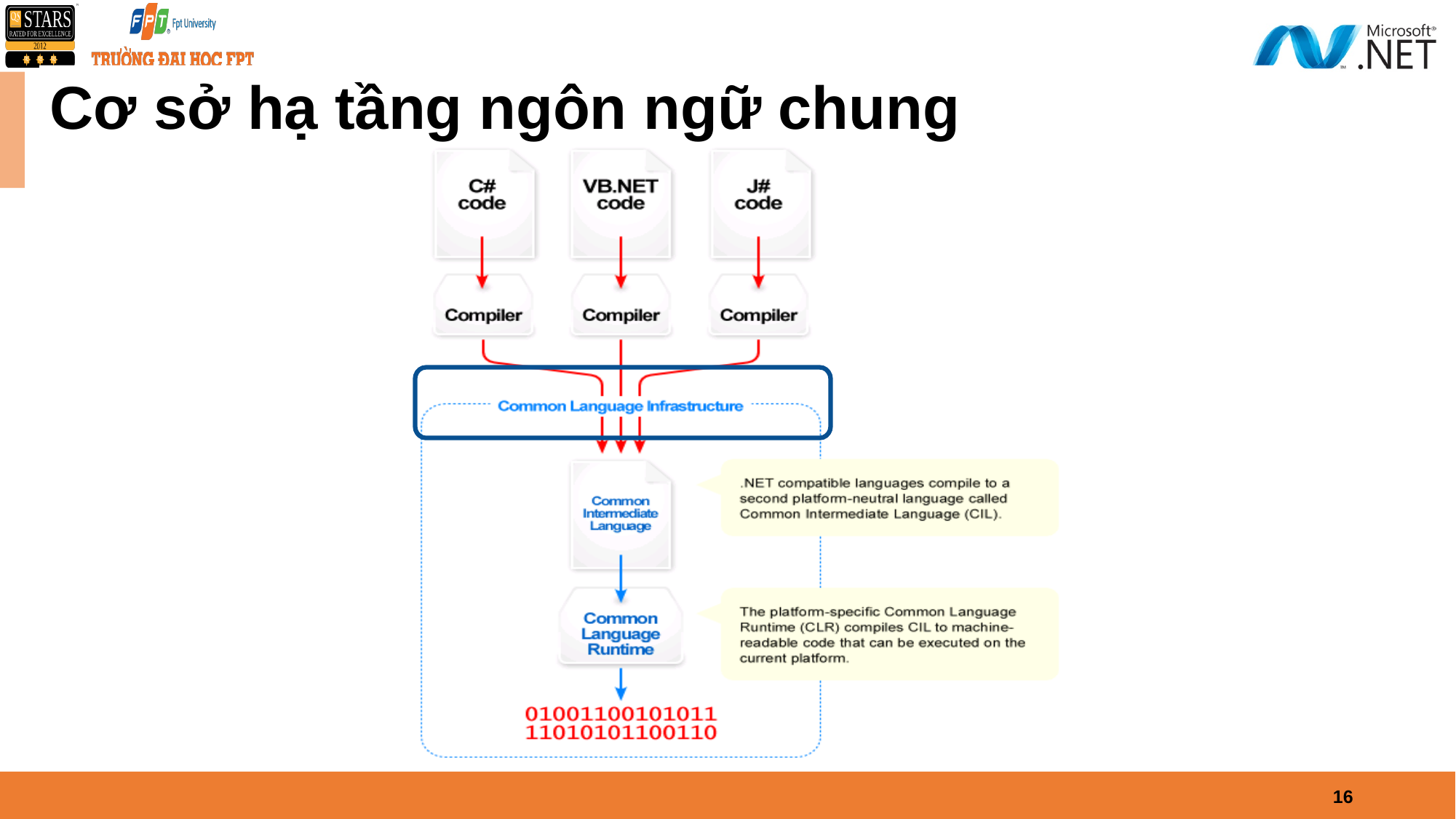

# Cơ sở hạ tầng ngôn ngữ chung

16